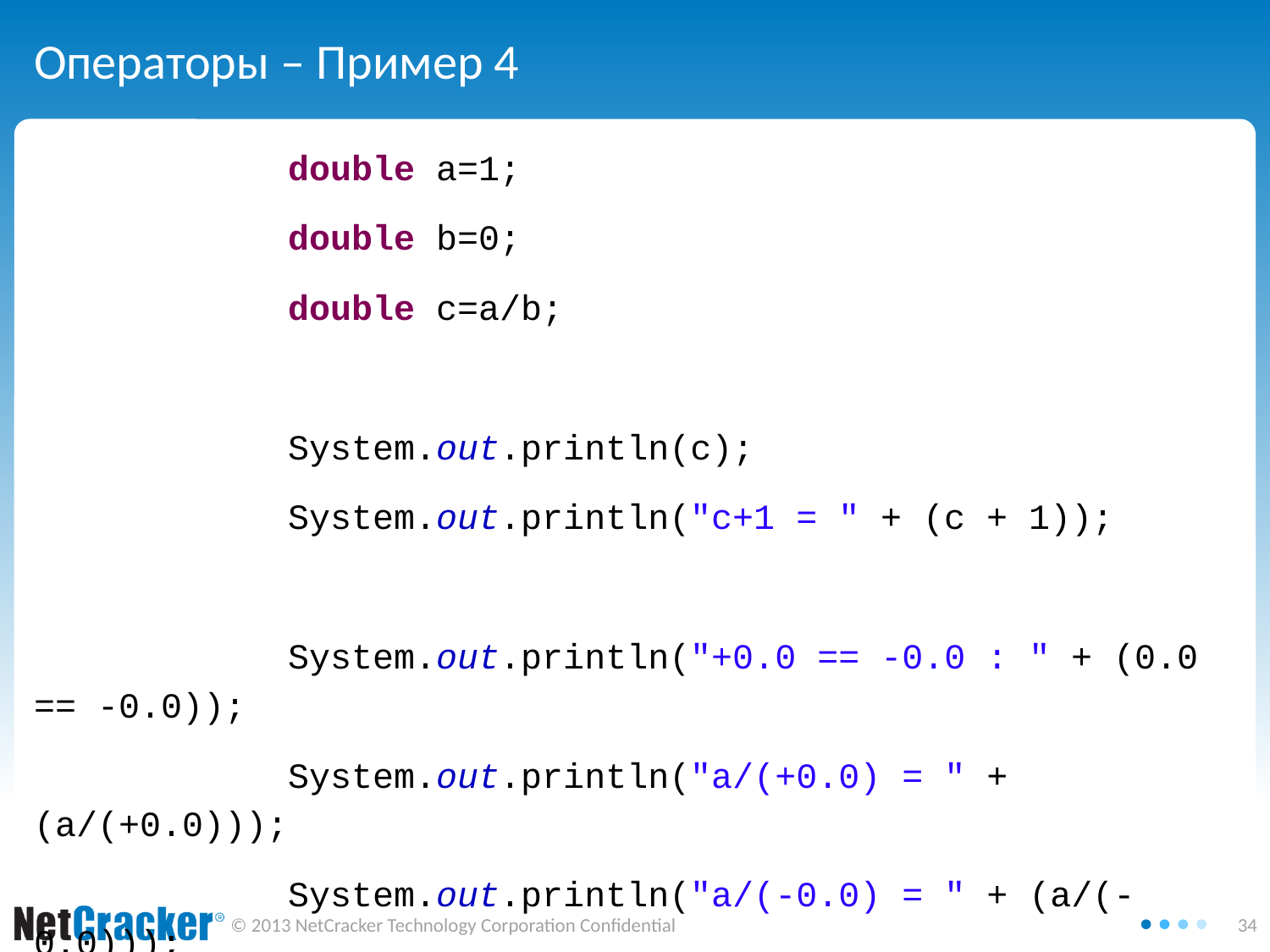

# Операторы – Пример 4
		double a=1;
		double b=0;
		double c=a/b;

		System.out.println(c);
		System.out.println("c+1 = " + (c + 1));

		System.out.println("+0.0 == -0.0 : " + (0.0 == -0.0));
		System.out.println("a/(+0.0) = " + (a/(+0.0)));
		System.out.println("a/(-0.0) = " + (a/(-0.0)));